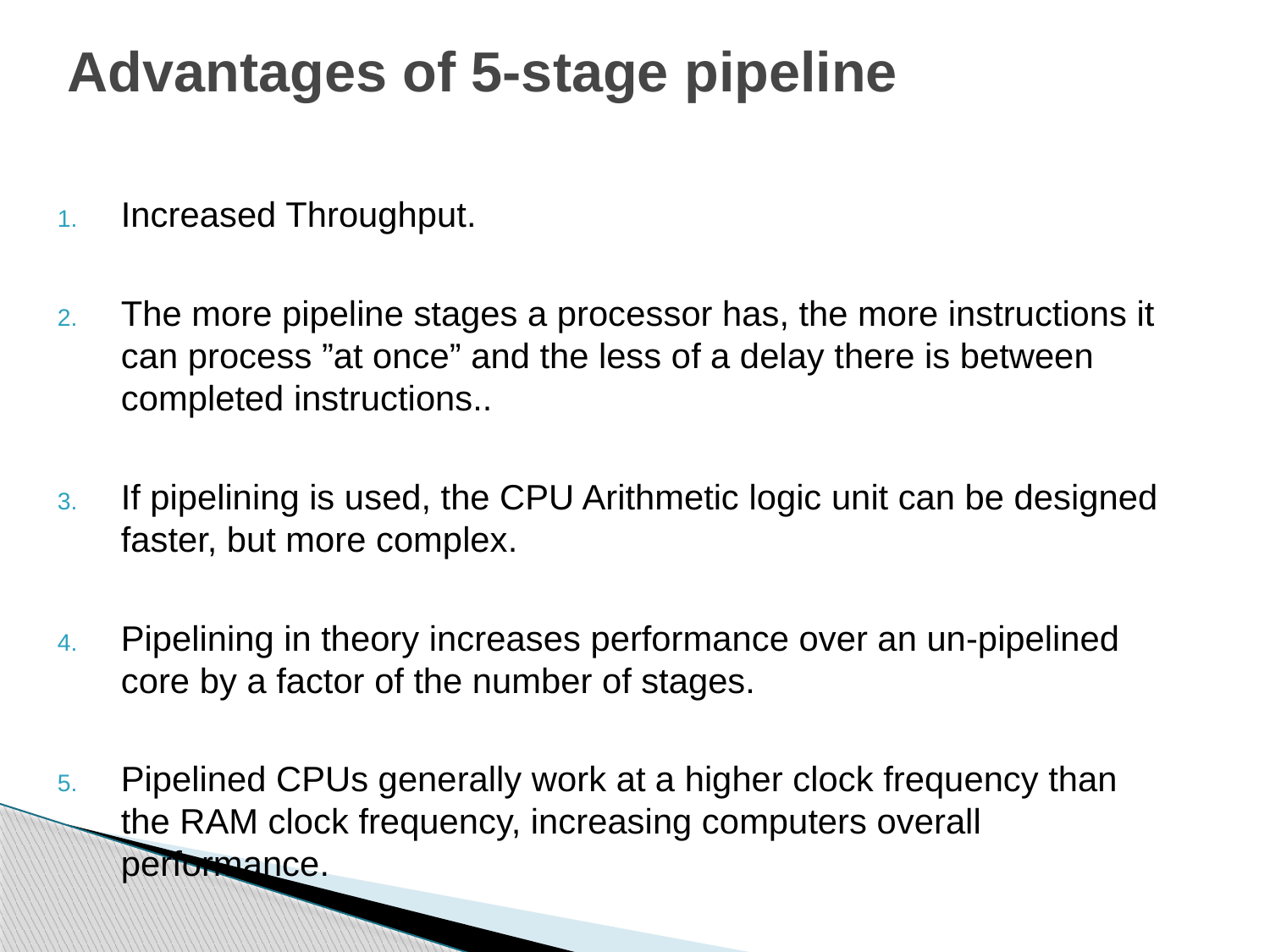

# Advantages of 5-stage pipeline
Increased Throughput.

The more pipeline stages a processor has, the more instructions it can process ”at once” and the less of a delay there is between completed instructions..

If pipelining is used, the CPU Arithmetic logic unit can be designed faster, but more complex.

Pipelining in theory increases performance over an un-pipelined core by a factor of the number of stages.

Pipelined CPUs generally work at a higher clock frequency than the RAM clock frequency, increasing computers overall performance.